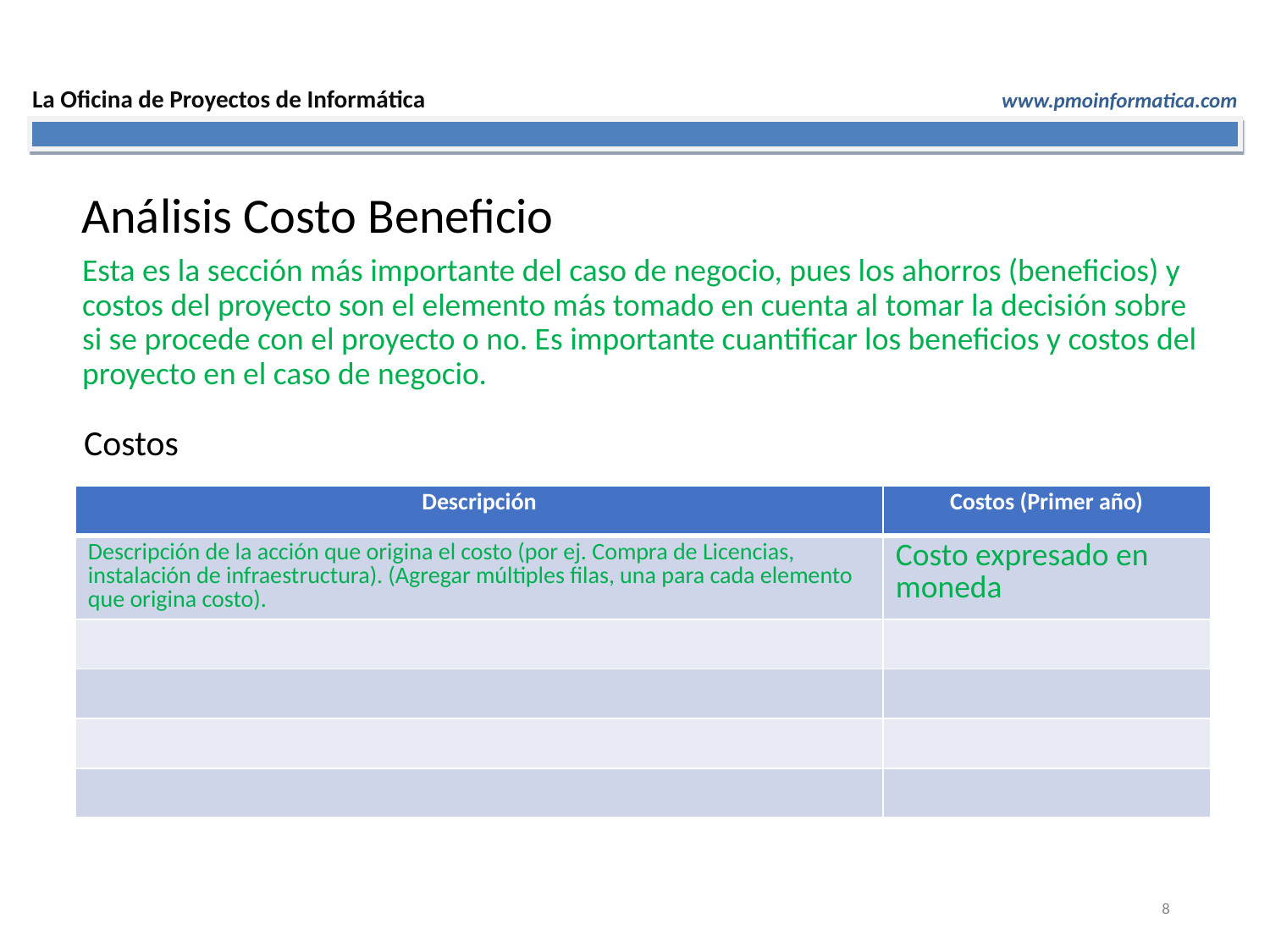

Análisis Costo Beneficio
Esta es la sección más importante del caso de negocio, pues los ahorros (beneficios) y costos del proyecto son el elemento más tomado en cuenta al tomar la decisión sobre si se procede con el proyecto o no. Es importante cuantificar los beneficios y costos del proyecto en el caso de negocio.

Costos
| Descripción | Costos (Primer año) |
| --- | --- |
| Descripción de la acción que origina el costo (por ej. Compra de Licencias, instalación de infraestructura). (Agregar múltiples filas, una para cada elemento que origina costo). | Costo expresado en moneda |
|  |  |
|  |  |
|  |  |
|  |  |
8